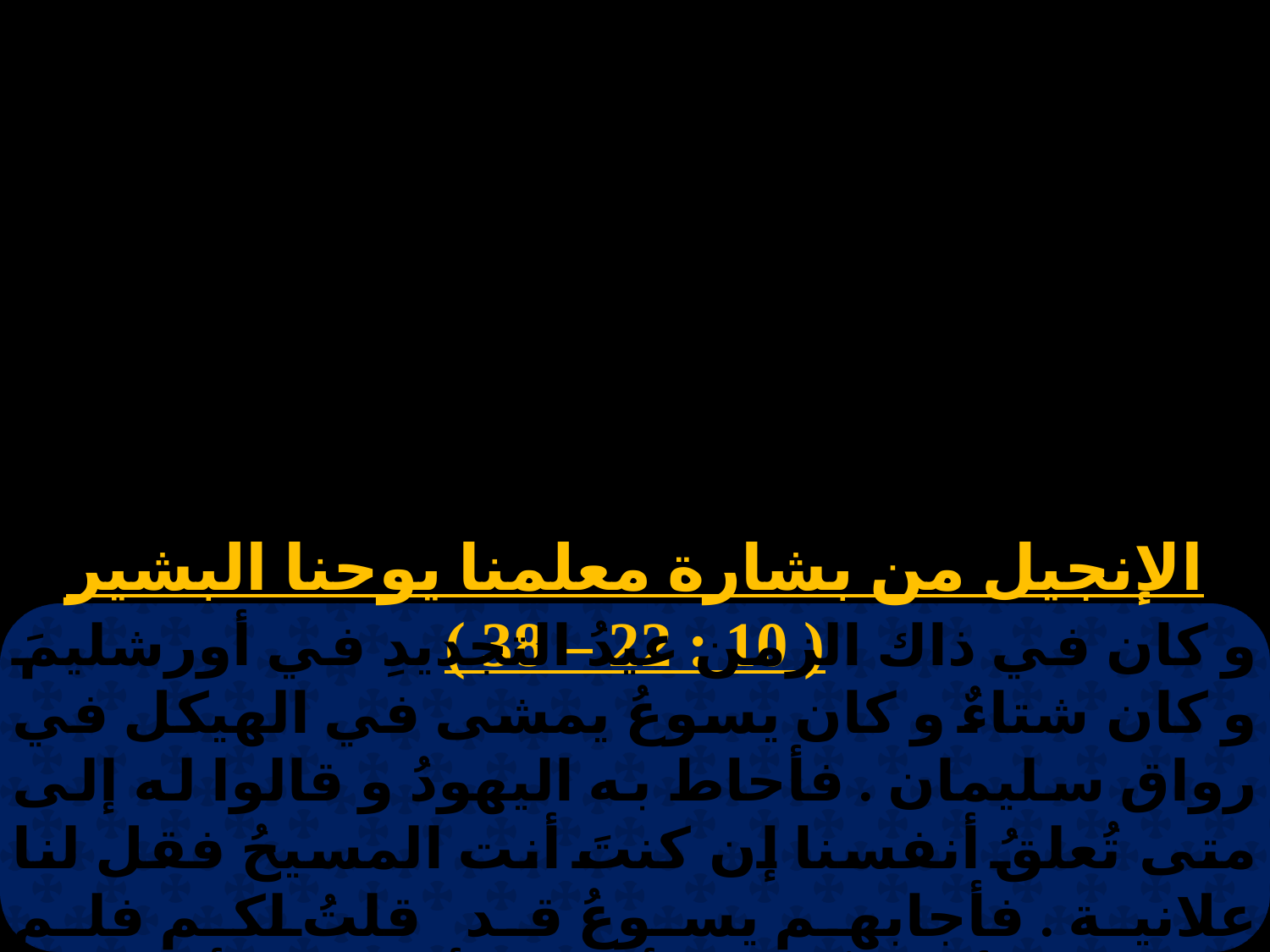

# الإنجيل من بشارة معلمنا يوحنا البشير ( 10 : 22 – 38 )
و كان في ذاك الزمن عيدُ التجديدِ في أورشليمَ و كان شتاءٌ و كان يسوعُ يمشى في الهيكل في رواق سليمان . فأحاط به اليهودُ و قالوا له إلى متى تُعلقُ أنفسنا إن كنتَ أنت المسيحُ فقل لنا علانية . فأجابهم يسوعُ قد قلتُ لكم فلم تؤمنوا ، الأعمالُ  التي أعملها أنا باسم أبى هي تشهدُ لي و لكنكُم لستم تؤمنون لأنكم لستم من خرافي كما قلتُ لكم .